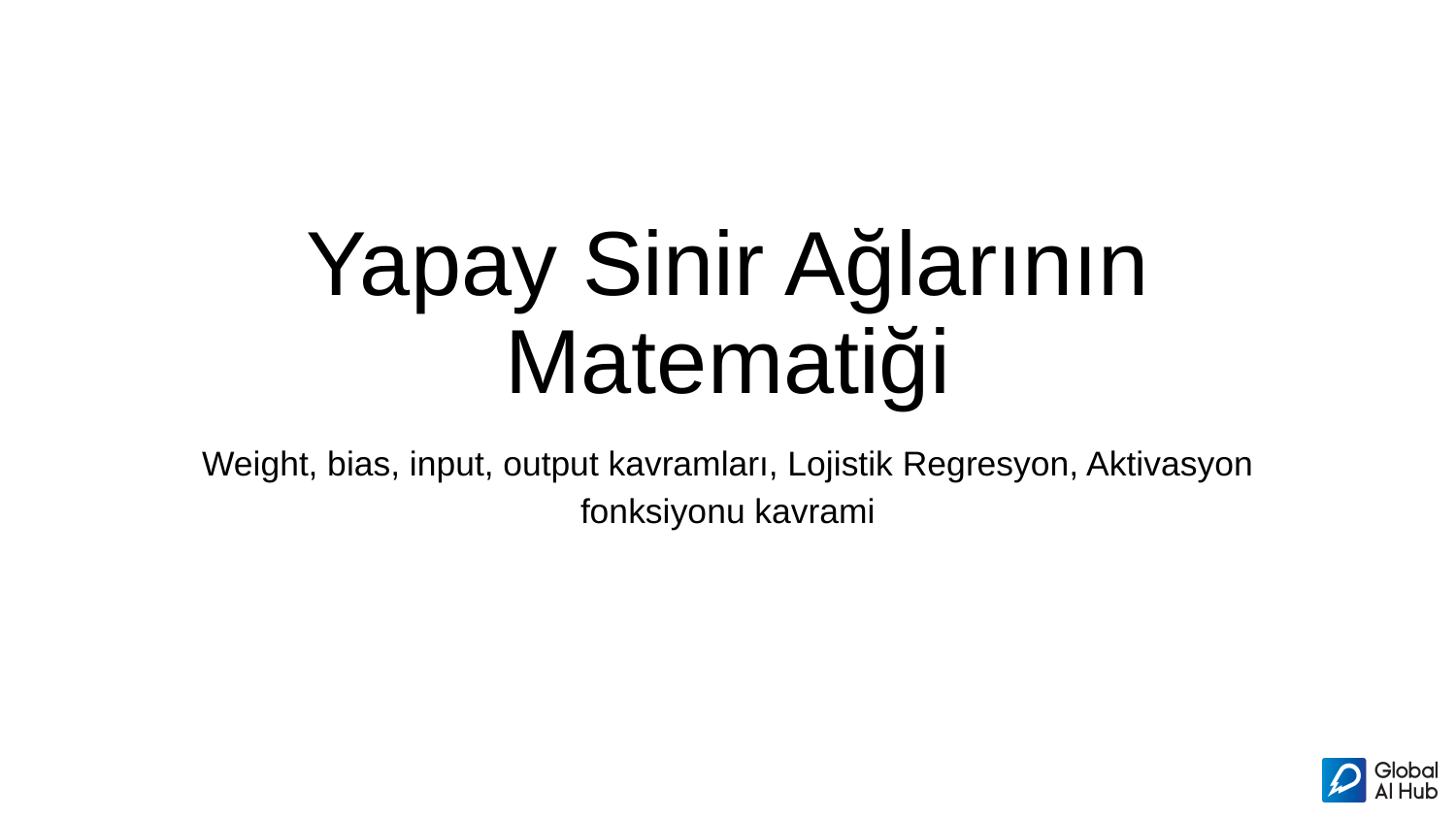

# Yapay Sinir Ağlarının Matematiği
Weight, bias, input, output kavramları, Lojistik Regresyon, Aktivasyon fonksiyonu kavrami